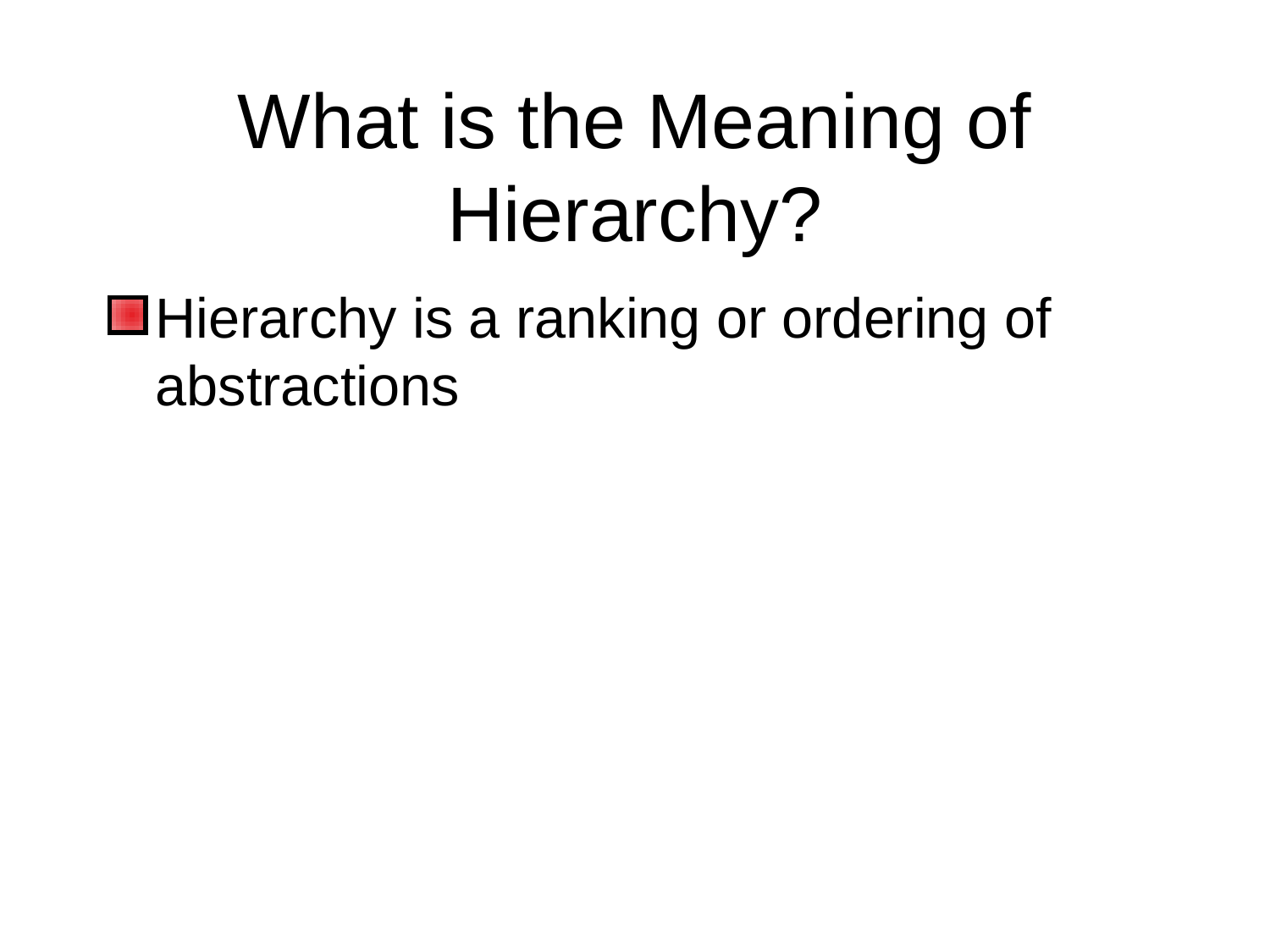

# What is the Meaning of Hierarchy?
Hierarchy is a ranking or ordering of abstractions